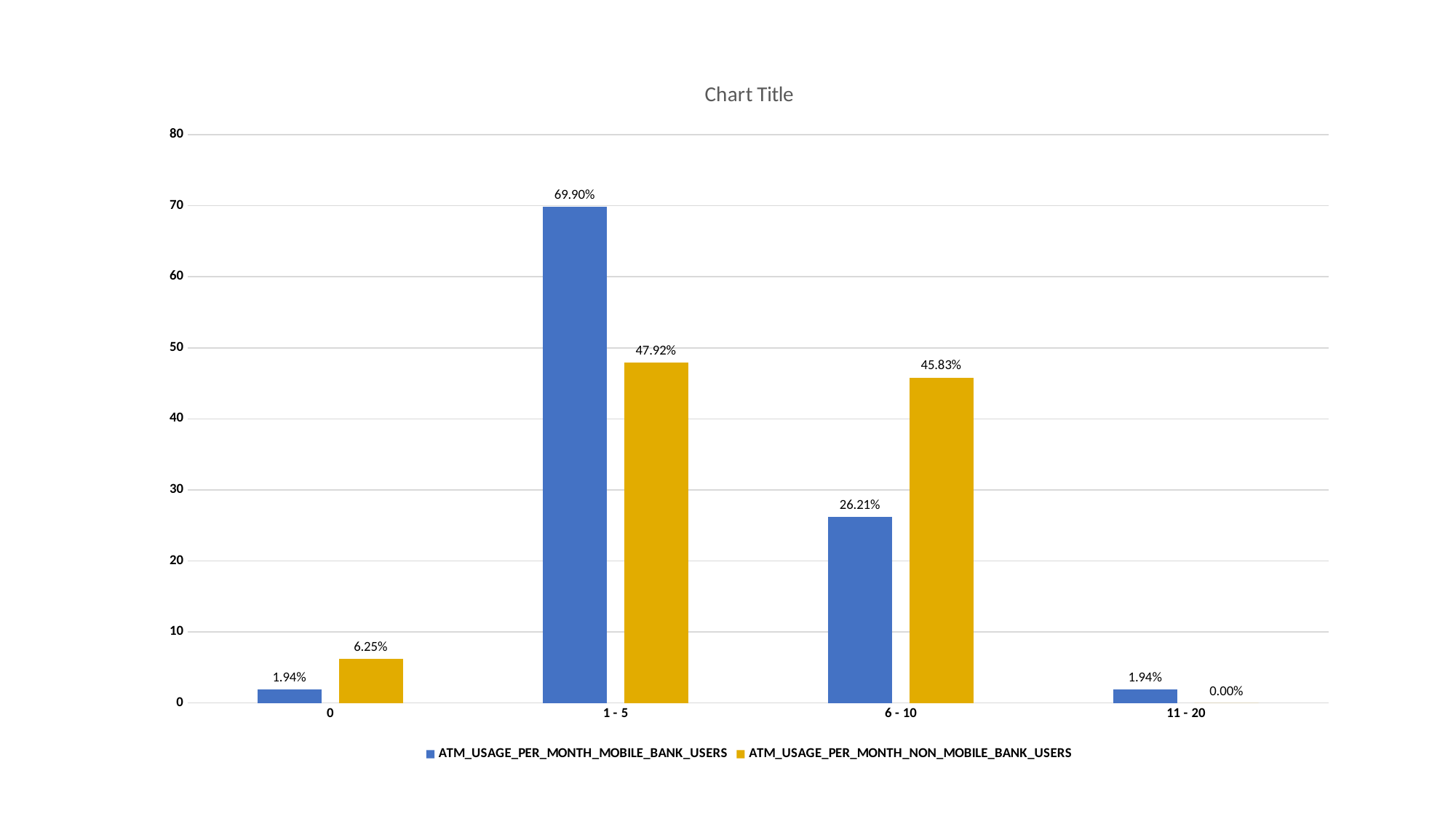

### Chart:

| Category | ATM_USAGE_PER_MONTH_MOBILE_BANK_USERS | ATM_USAGE_PER_MONTH_NON_MOBILE_BANK_USERS |
|---|---|---|
| 0 | 1.9417475728155338 | 6.25 |
| 1 - 5 | 69.90291262135922 | 47.91666666666667 |
| 6 - 10 | 26.21359223300971 | 45.83333333333333 |
| 11 - 20 | 1.9417475728155338 | 0.0 |